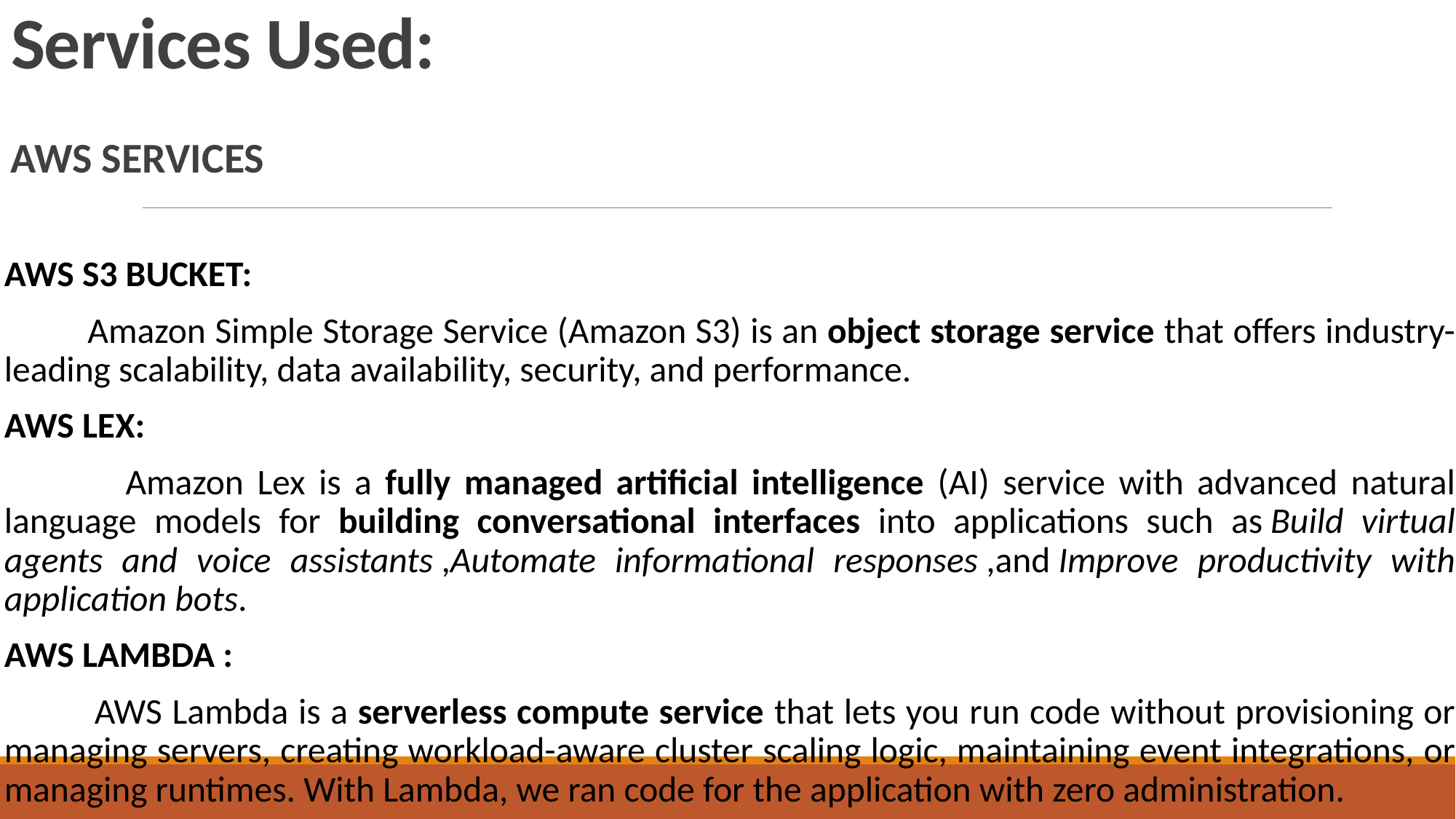

AWS SERVICES

AWS S3 BUCKET:
         Amazon Simple Storage Service (Amazon S3) is an object storage service that offers industry-leading scalability, data availability, security, and performance.
AWS LEX:
         Amazon Lex is a fully managed artificial intelligence (AI) service with advanced natural language models for building conversational interfaces into applications such as Build virtual agents and voice assistants ,Automate informational responses ,and Improve productivity with application bots.
AWS LAMBDA :
         AWS Lambda is a serverless compute service that lets you run code without provisioning or managing servers, creating workload-aware cluster scaling logic, maintaining event integrations, or managing runtimes. With Lambda, we ran code for the application with zero administration.
# Services Used: